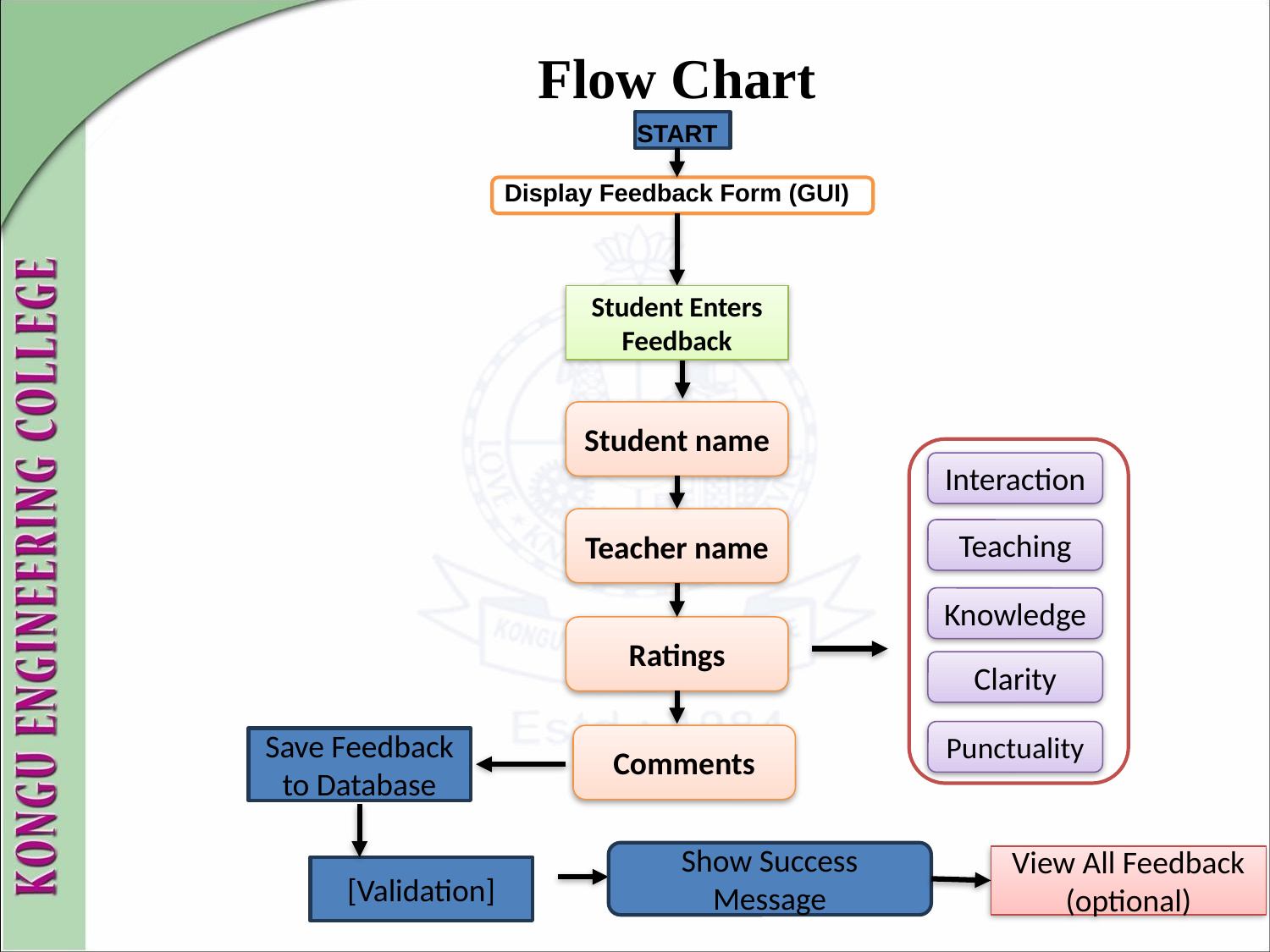

# Flow Chart
START

Display Feedback Form (GUI)

Student Enters Feedback
Student name

Interaction
Teaching
Knowledge
Clarity
Punctuality
Teacher name
Ratings
Comments
Save Feedback to Database
Show Success Message
View All Feedback
(optional)
[Validation]